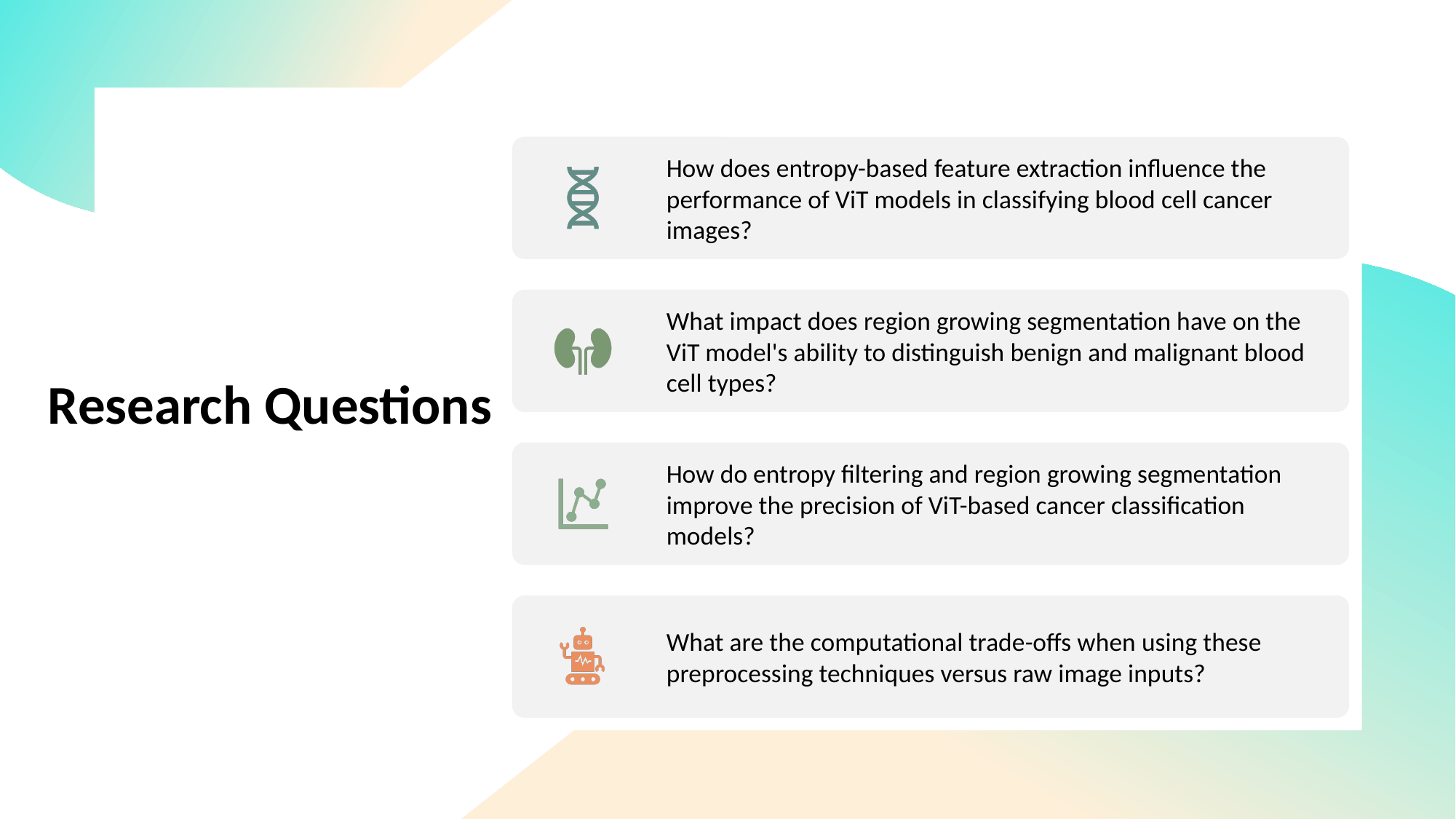

How does entropy-based feature extraction influence the performance of ViT models in classifying blood cell cancer images?
What impact does region growing segmentation have on the ViT model's ability to distinguish benign and malignant blood cell types?
How do entropy filtering and region growing segmentation improve the precision of ViT-based cancer classification models?
What are the computational trade-offs when using these preprocessing techniques versus raw image inputs?

# Research Questions